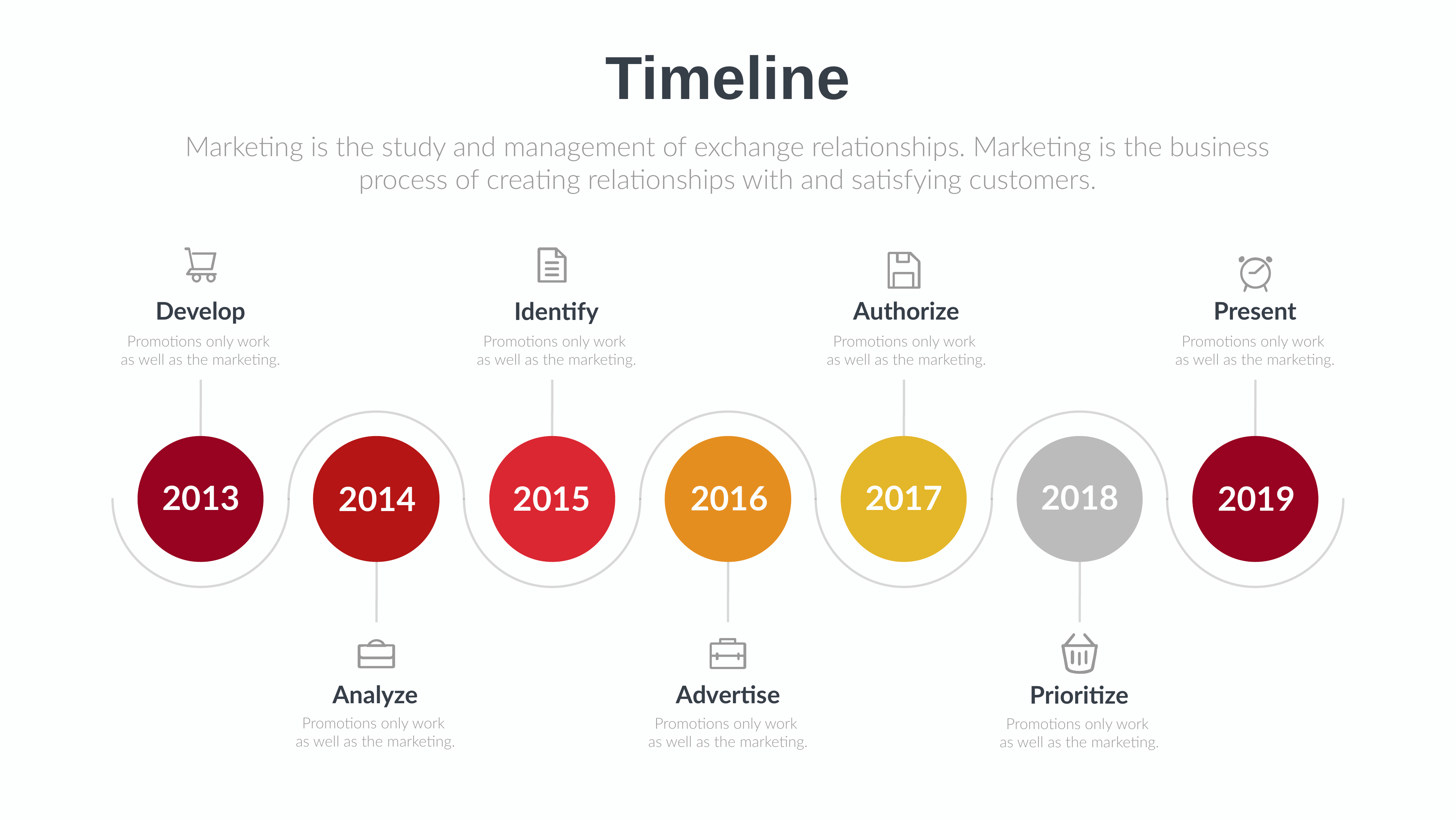

Timeline
Marketing is the study and management of exchange relationships. Marketing is the business process of creating relationships with and satisfying customers.

Develop
Authorize
Present
Identify
Promotions only work
as well as the marketing.
Promotions only work
as well as the marketing.
Promotions only work
as well as the marketing.
Promotions only work
as well as the marketing.

2018
2013
2017
2016
2019
2015
2014

Analyze
Advertise
Prioritize
Promotions only work
as well as the marketing.
Promotions only work
as well as the marketing.
Promotions only work
as well as the marketing.